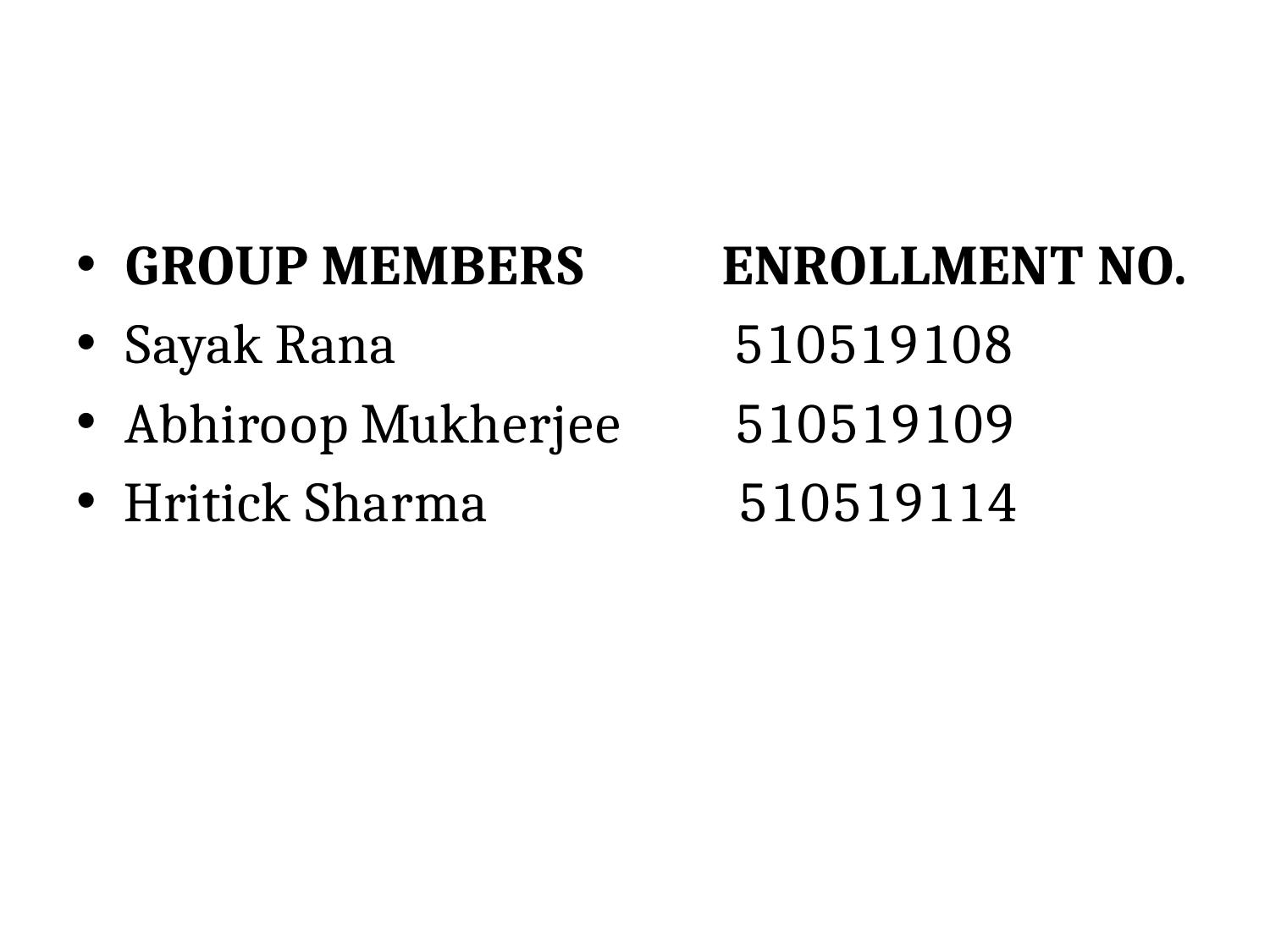

#
GROUP MEMBERS           ENROLLMENT NO.
Sayak Rana                           510519108
Abhiroop Mukherjee         510519109
Hritick Sharma                    510519114